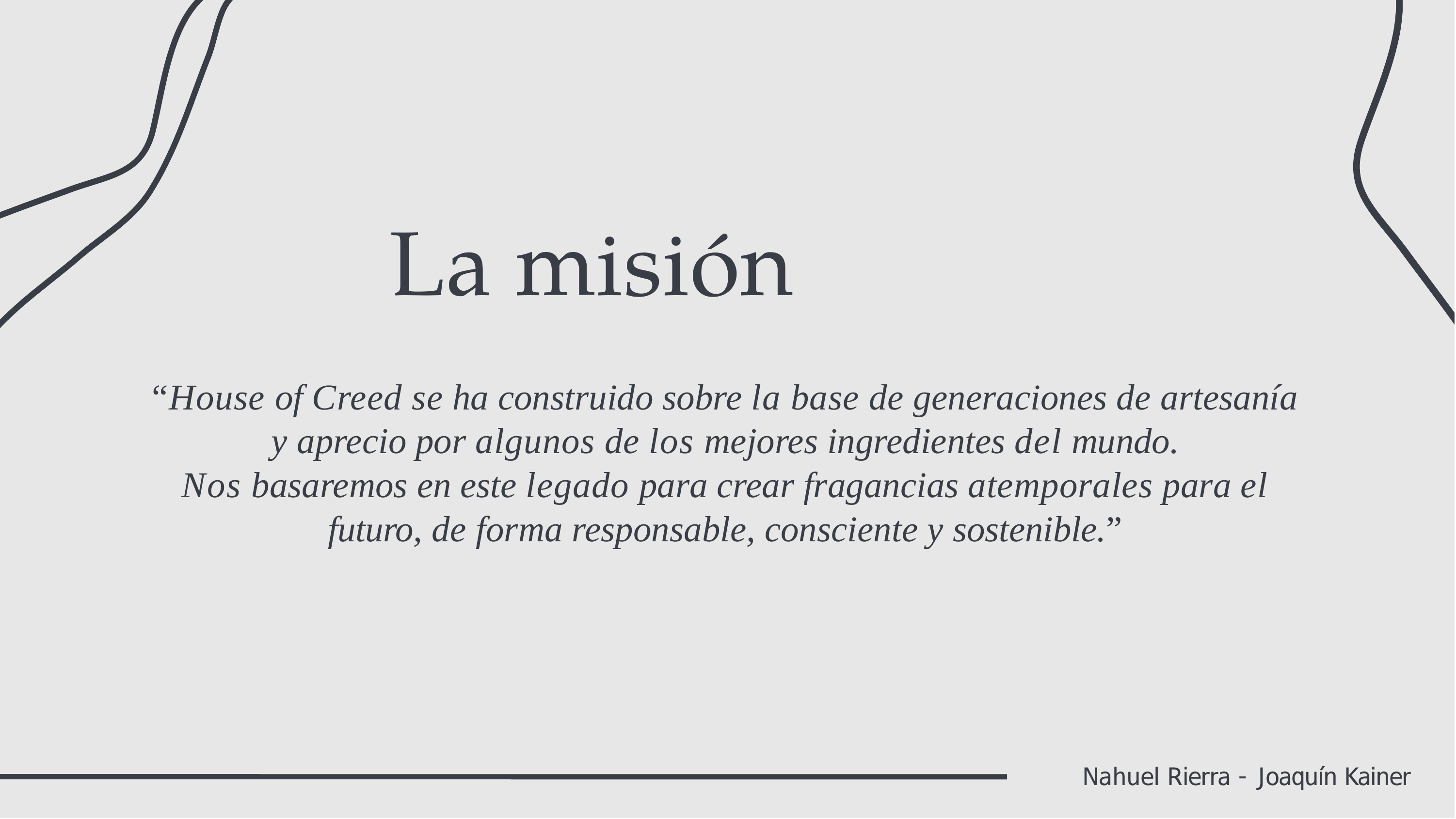

# La misión
“House of Creed se ha construido sobre la base de generaciones de artesanía y aprecio por algunos de los mejores ingredientes del mundo.
Nos basaremos en este legado para crear fragancias atemporales para el futuro, de forma responsable, consciente y sostenible.”
Nahuel Rierra - Joaquín Kainer